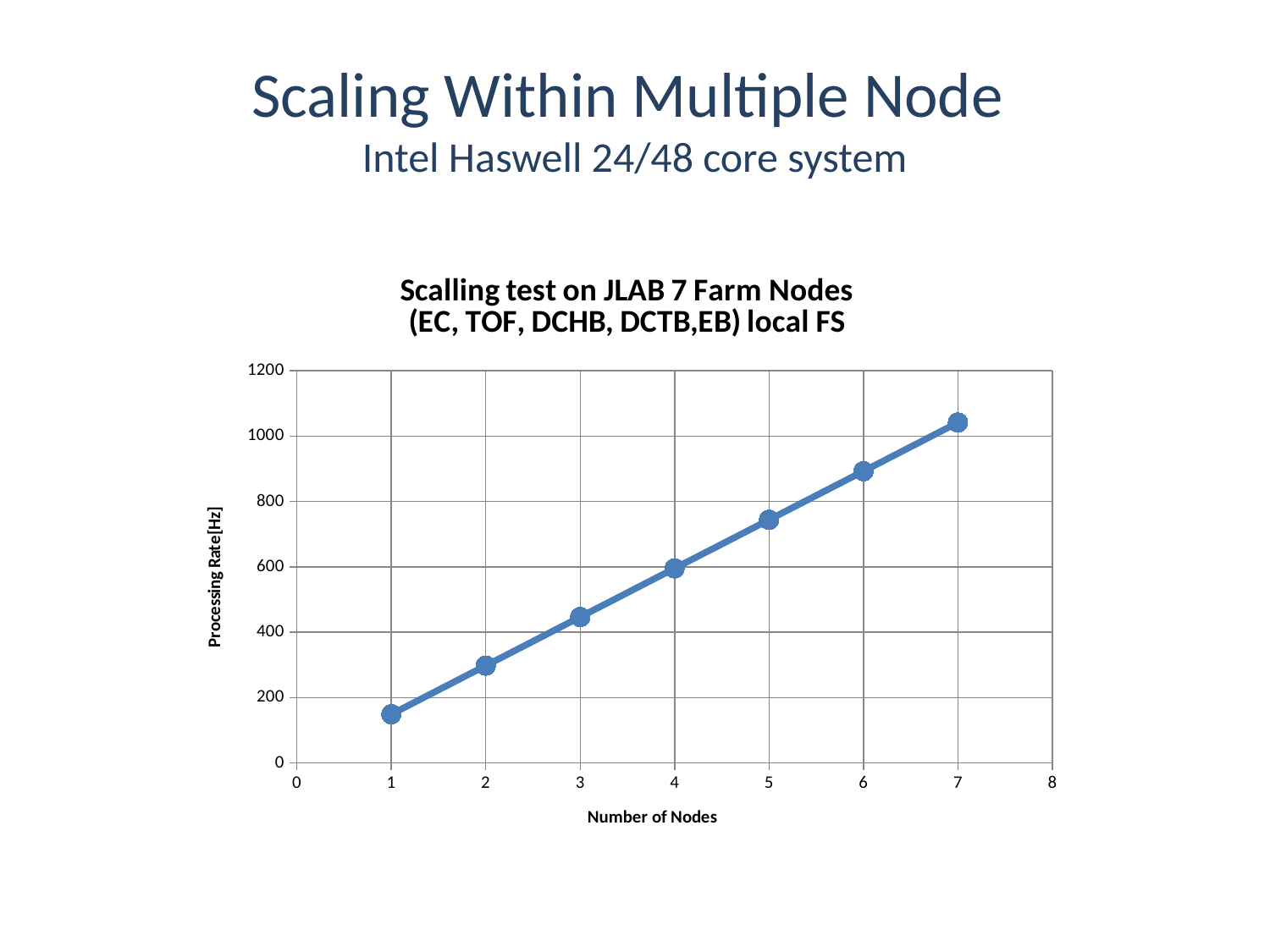

# Scaling Within Multiple Node Intel Haswell 24/48 core system

### Chart: Scalling test on JLAB 7 Farm Nodes
(EC, TOF, DCHB, DCTB,EB) local FS

| Category | Hz |
|---|---|